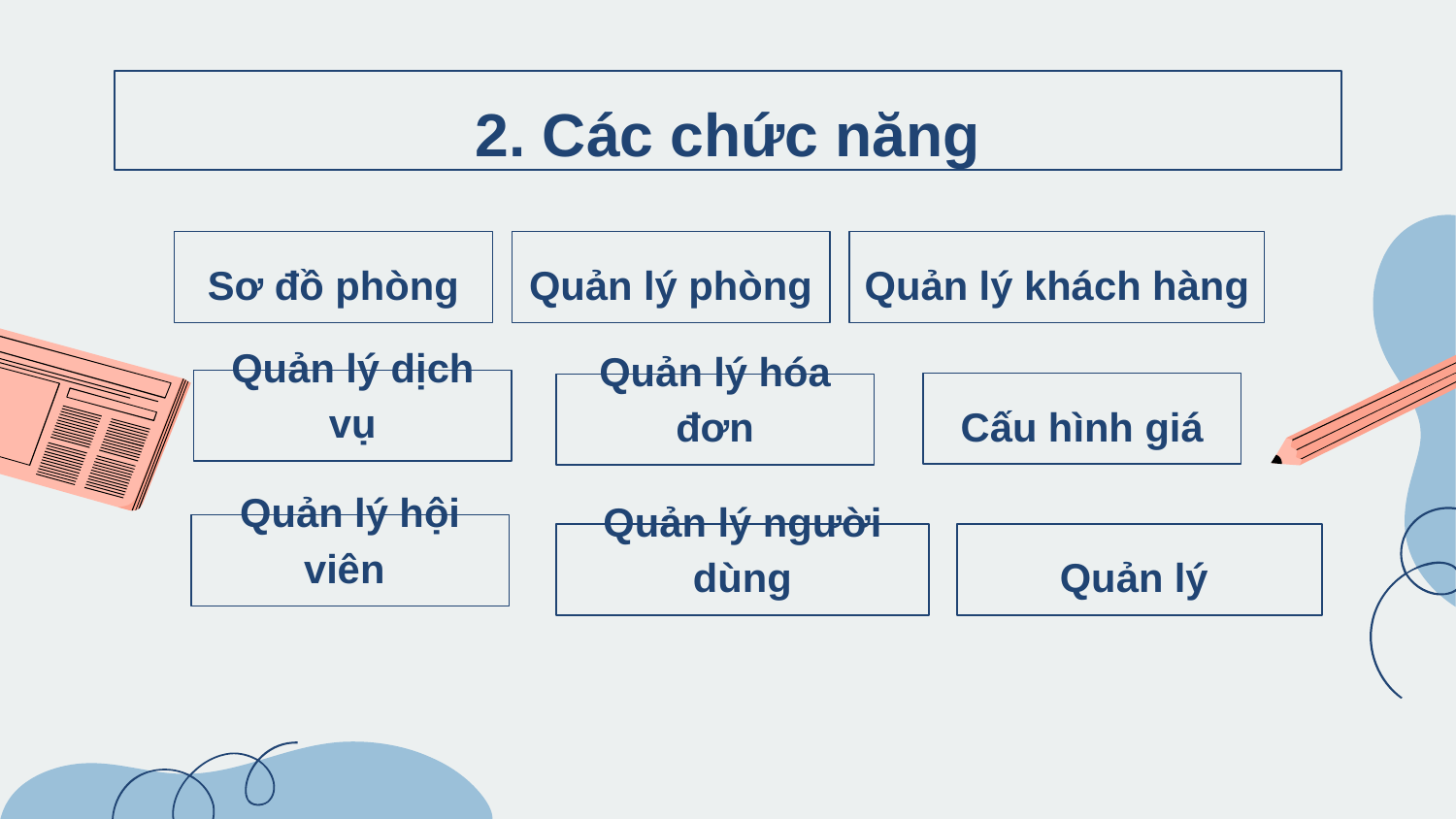

# 2. Các chức năng
Quản lý khách hàng
Sơ đồ phòng
Quản lý phòng

Quản lý dịch vụ
Cấu hình giá
Quản lý hóa đơn
Quản lý hội viên
Quản lý người dùng
Quản lý